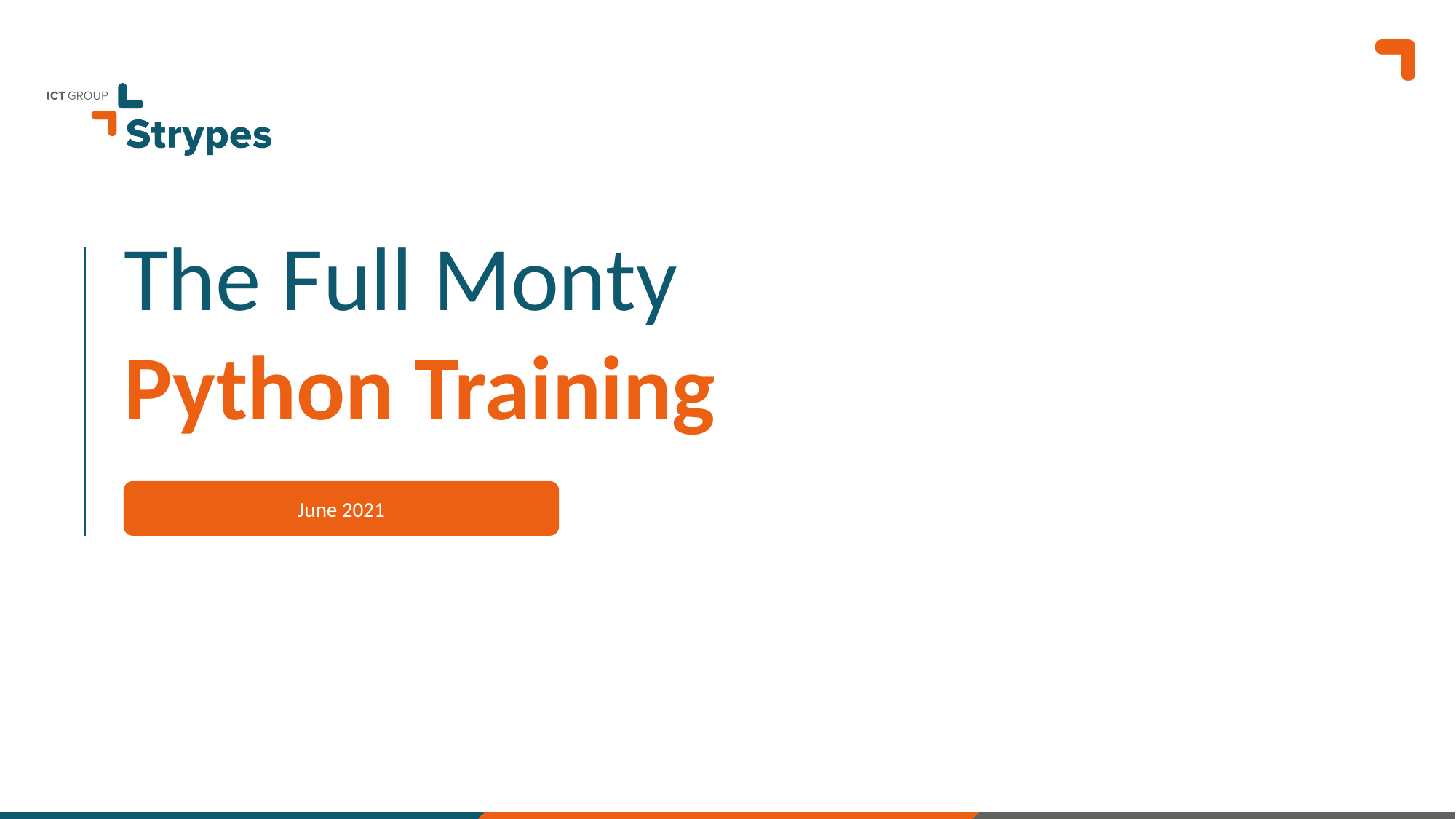

# The Full Monty Python Training
June 2021